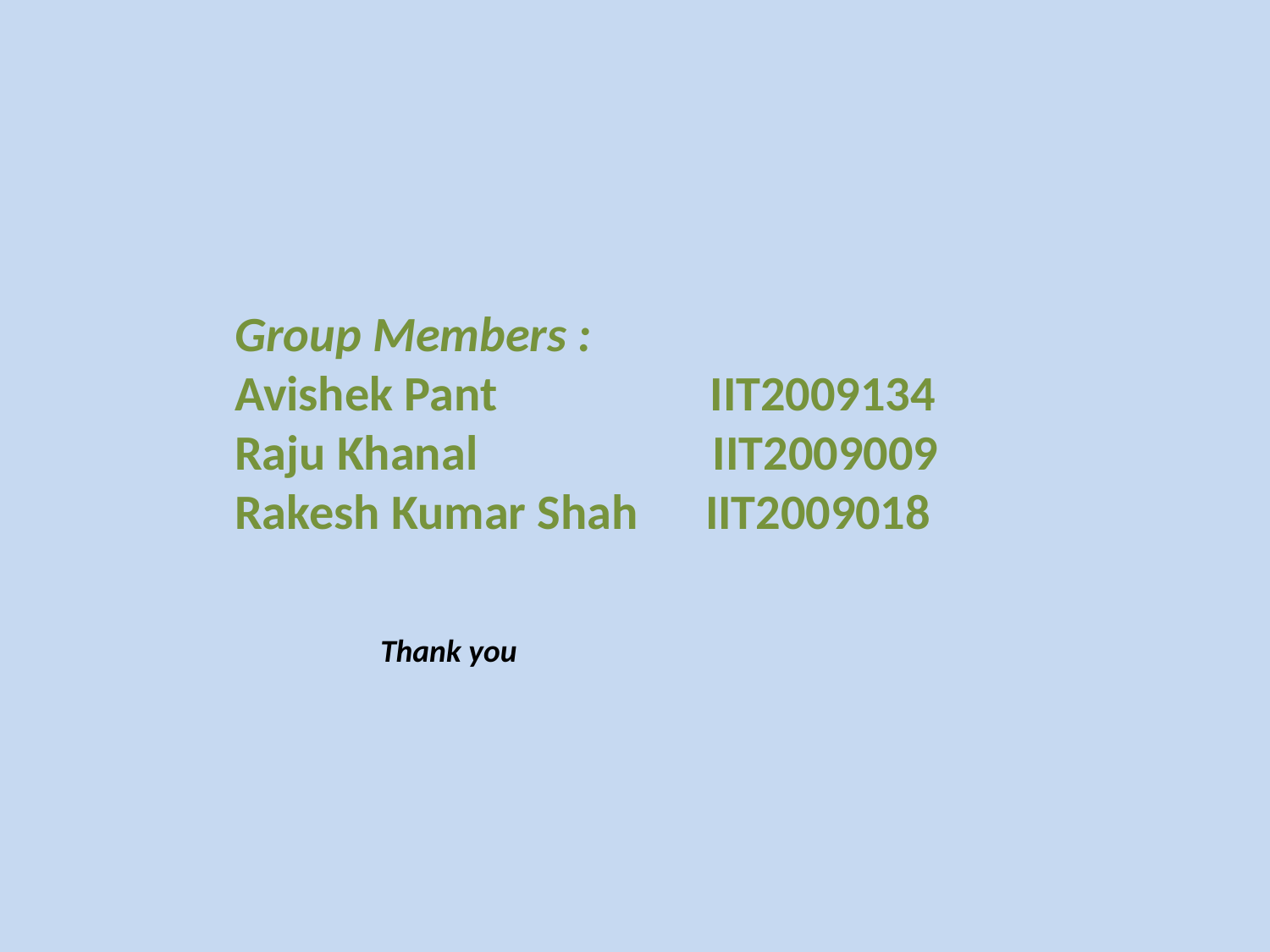

Group Members :
Avishek Pant                   IIT2009134
Raju Khanal	                    IIT2009009
Rakesh Kumar Shah      IIT2009018
 Thank you